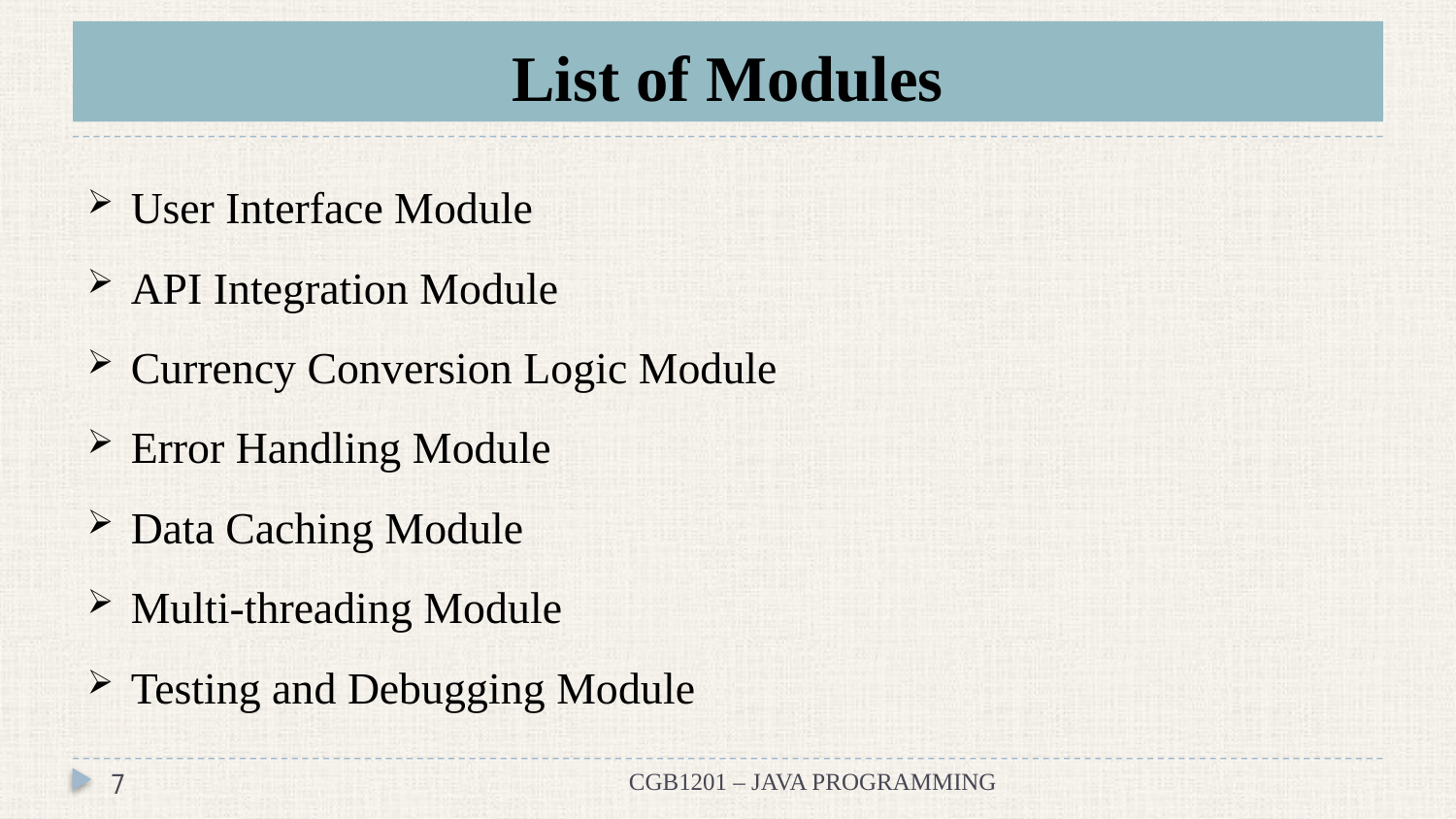

# List of Modules
User Interface Module
API Integration Module
Currency Conversion Logic Module
Error Handling Module
Data Caching Module
Multi-threading Module
Testing and Debugging Module
7
CGB1201 – JAVA PROGRAMMING